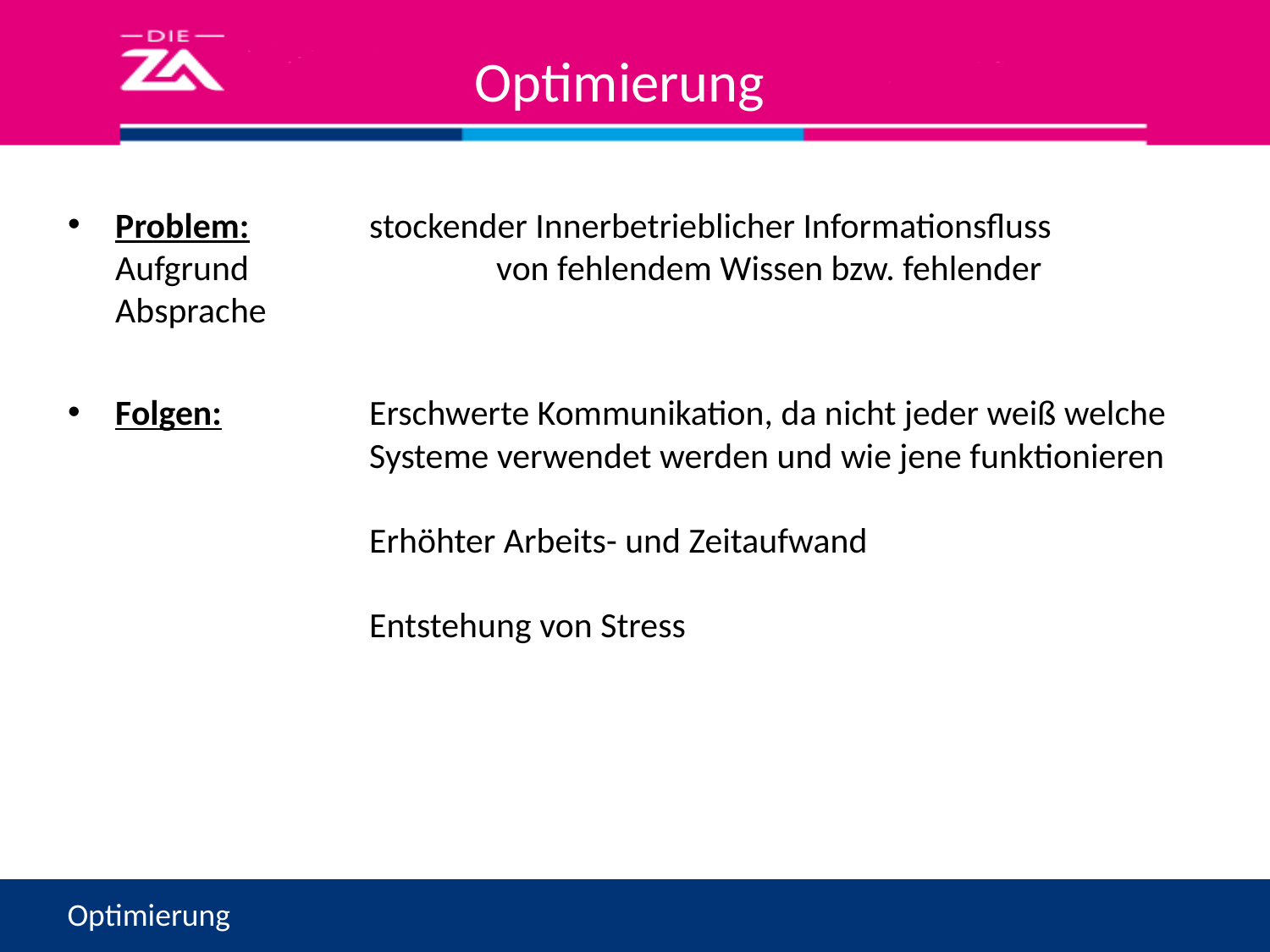

# Optimierung
Problem: 	stockender Innerbetrieblicher Informationsfluss Aufgrund 		von fehlendem Wissen bzw. fehlender Absprache

Folgen:    	Erschwerte Kommunikation, da nicht jeder weiß welche 		Systeme verwendet werden und wie jene funktionieren
		Erhöhter Arbeits- und Zeitaufwand
		Entstehung von Stress
Optimierung